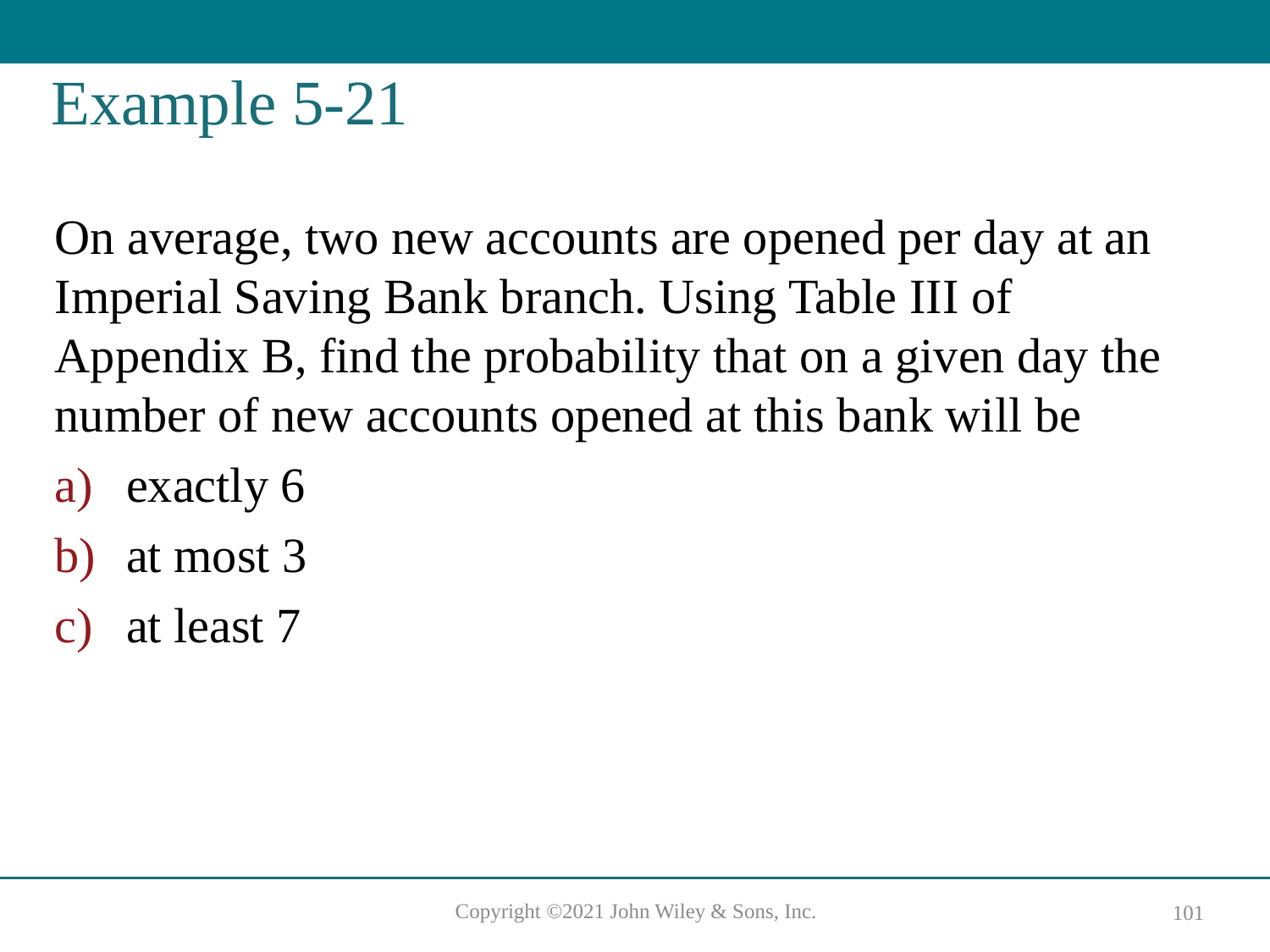

# Example 5-21
On average, two new accounts are opened per day at an Imperial Saving Bank branch. Using Table III of Appendix B, find the probability that on a given day the number of new accounts opened at this bank will be
exactly 6
at most 3
at least 7